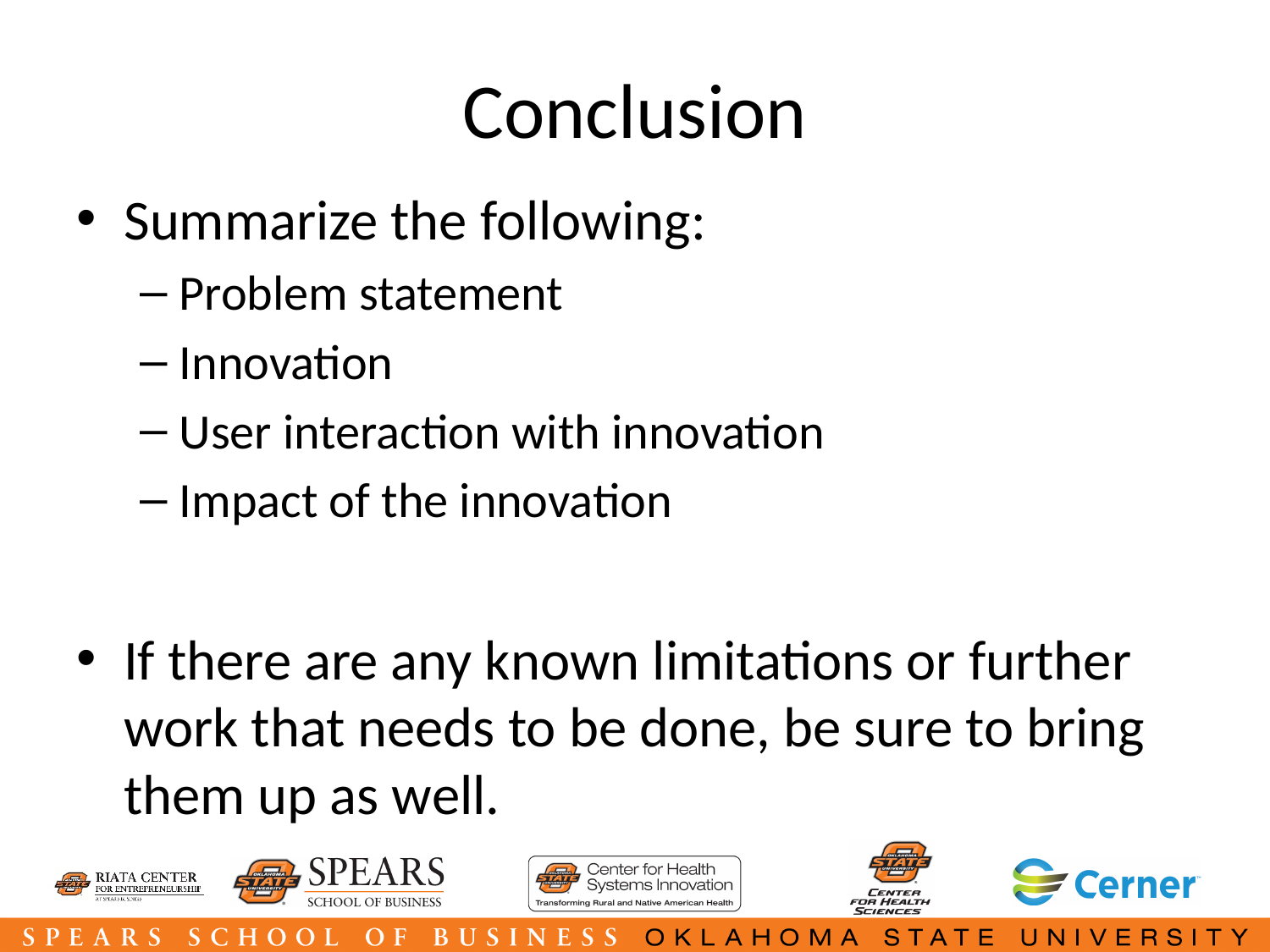

# Conclusion
Summarize the following:
Problem statement
Innovation
User interaction with innovation
Impact of the innovation

If there are any known limitations or further work that needs to be done, be sure to bring them up as well.